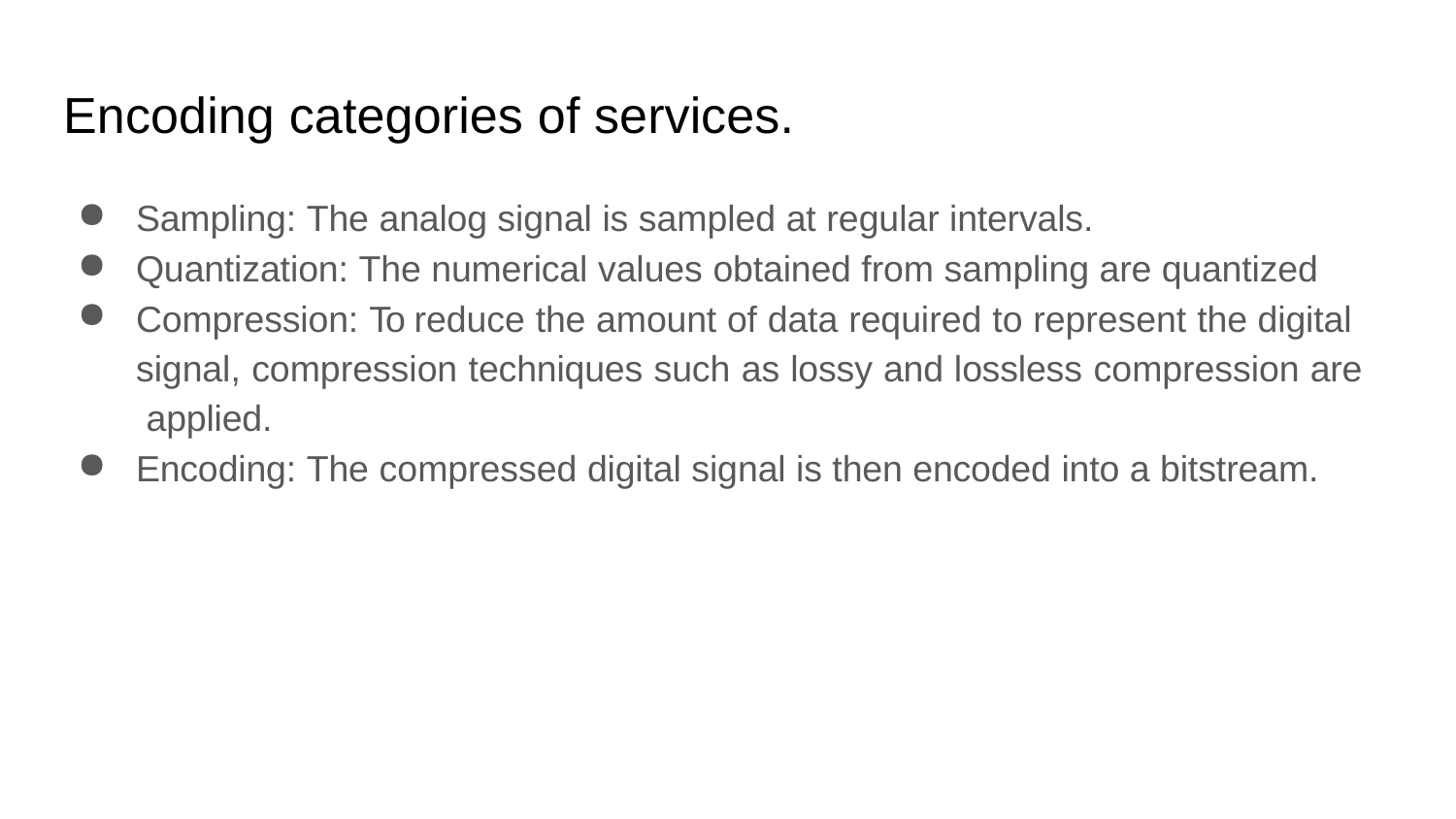

# Encoding categories of services.
Sampling: The analog signal is sampled at regular intervals.
Quantization: The numerical values obtained from sampling are quantized
Compression: To reduce the amount of data required to represent the digital  signal, compression techniques such as lossy and lossless compression are  applied.
Encoding: The compressed digital signal is then encoded into a bitstream.